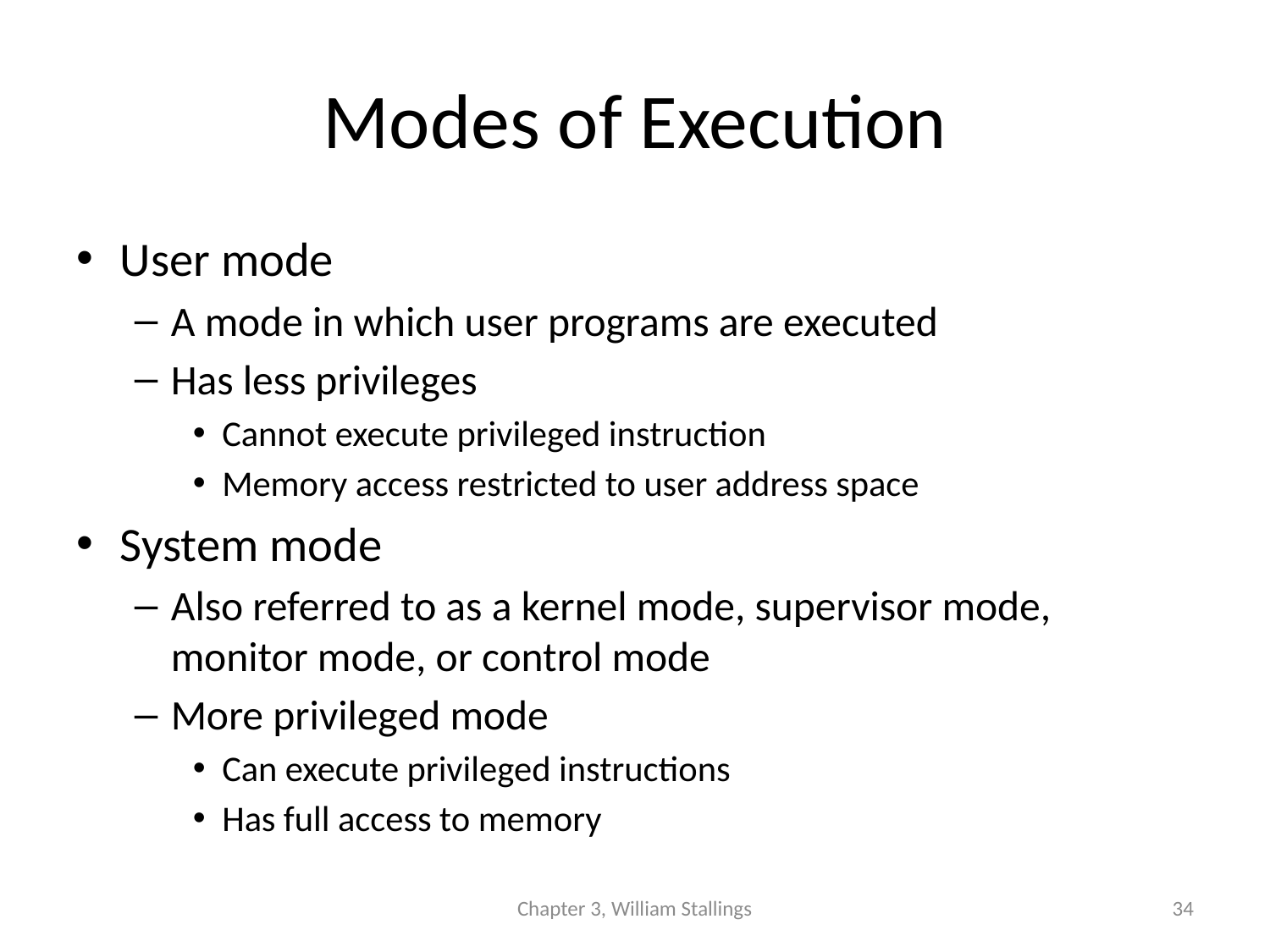

# Modes of Execution
User mode
A mode in which user programs are executed
Has less privileges
Cannot execute privileged instruction
Memory access restricted to user address space
System mode
Also referred to as a kernel mode, supervisor mode, monitor mode, or control mode
More privileged mode
Can execute privileged instructions
Has full access to memory
Chapter 3, William Stallings
34